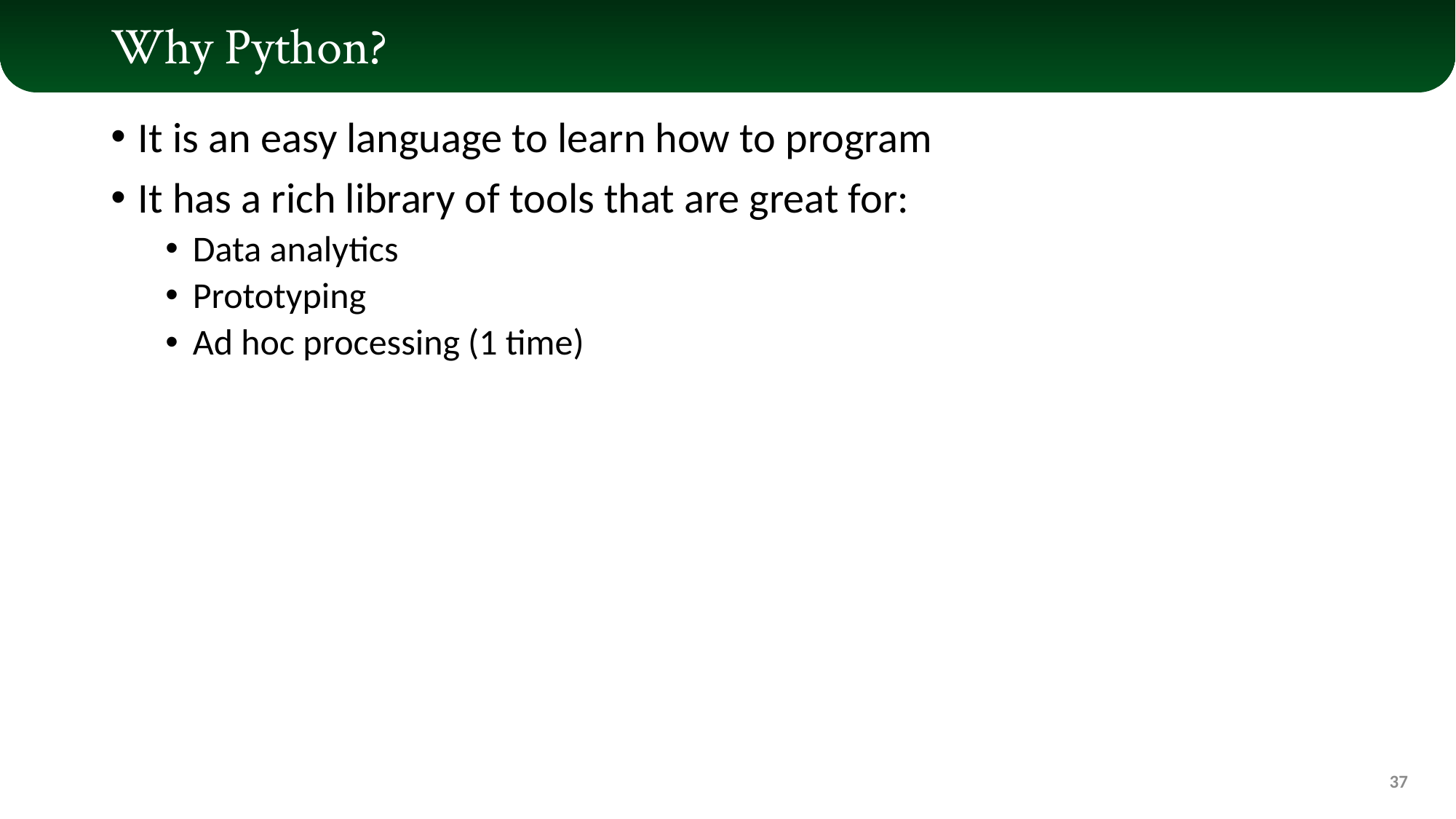

# Why Python?
It is an easy language to learn how to program
It has a rich library of tools that are great for:
Data analytics
Prototyping
Ad hoc processing (1 time)

37